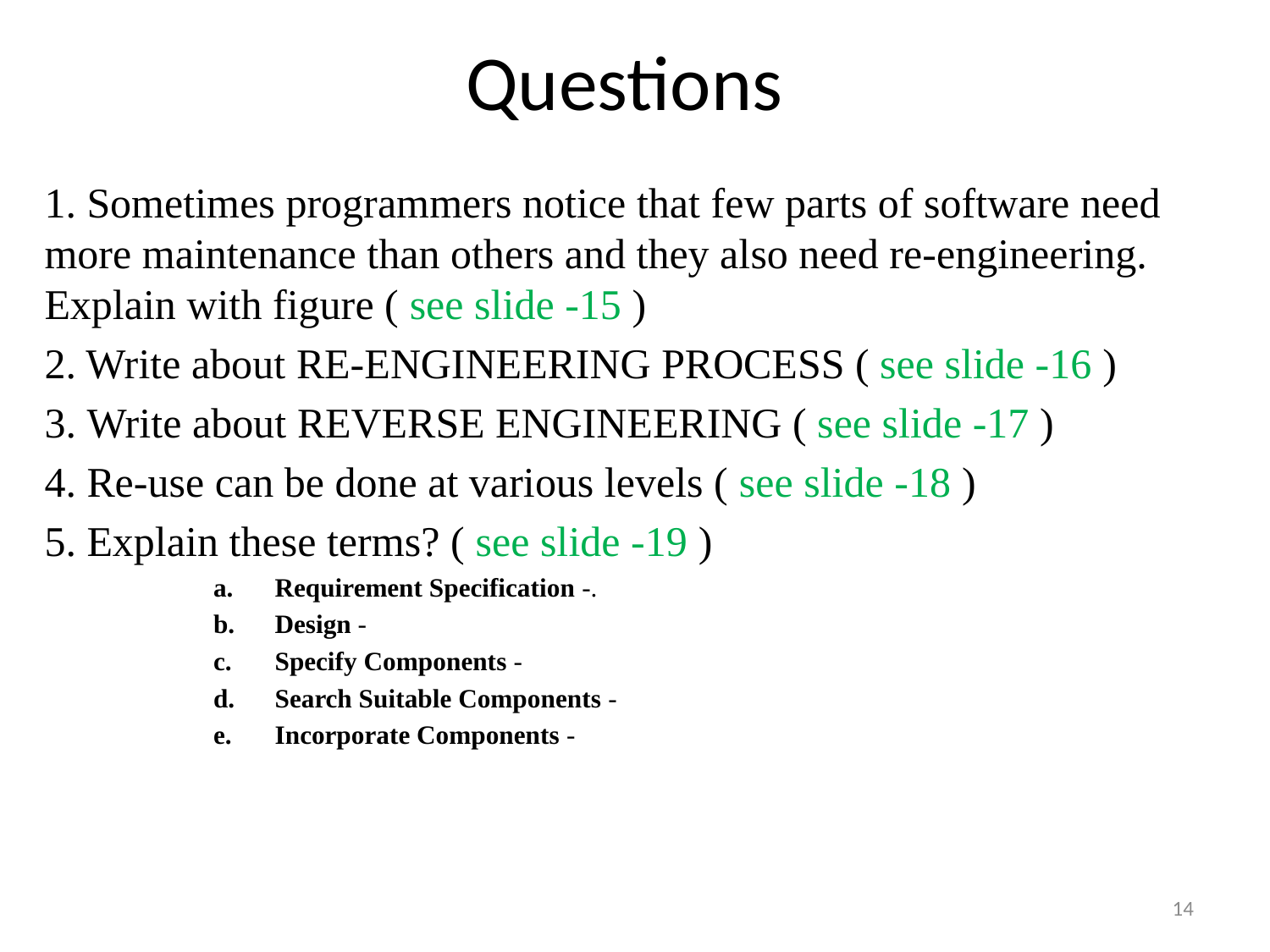

# Questions
1. Sometimes programmers notice that few parts of software need more maintenance than others and they also need re-engineering. Explain with figure ( see slide -15 )
2. Write about RE-ENGINEERING PROCESS ( see slide -16 )
3. Write about REVERSE ENGINEERING ( see slide -17 )
4. Re-use can be done at various levels ( see slide -18 )
5. Explain these terms? ( see slide -19 )
Requirement Specification -.
Design -
Specify Components -
Search Suitable Components -
Incorporate Components -

14